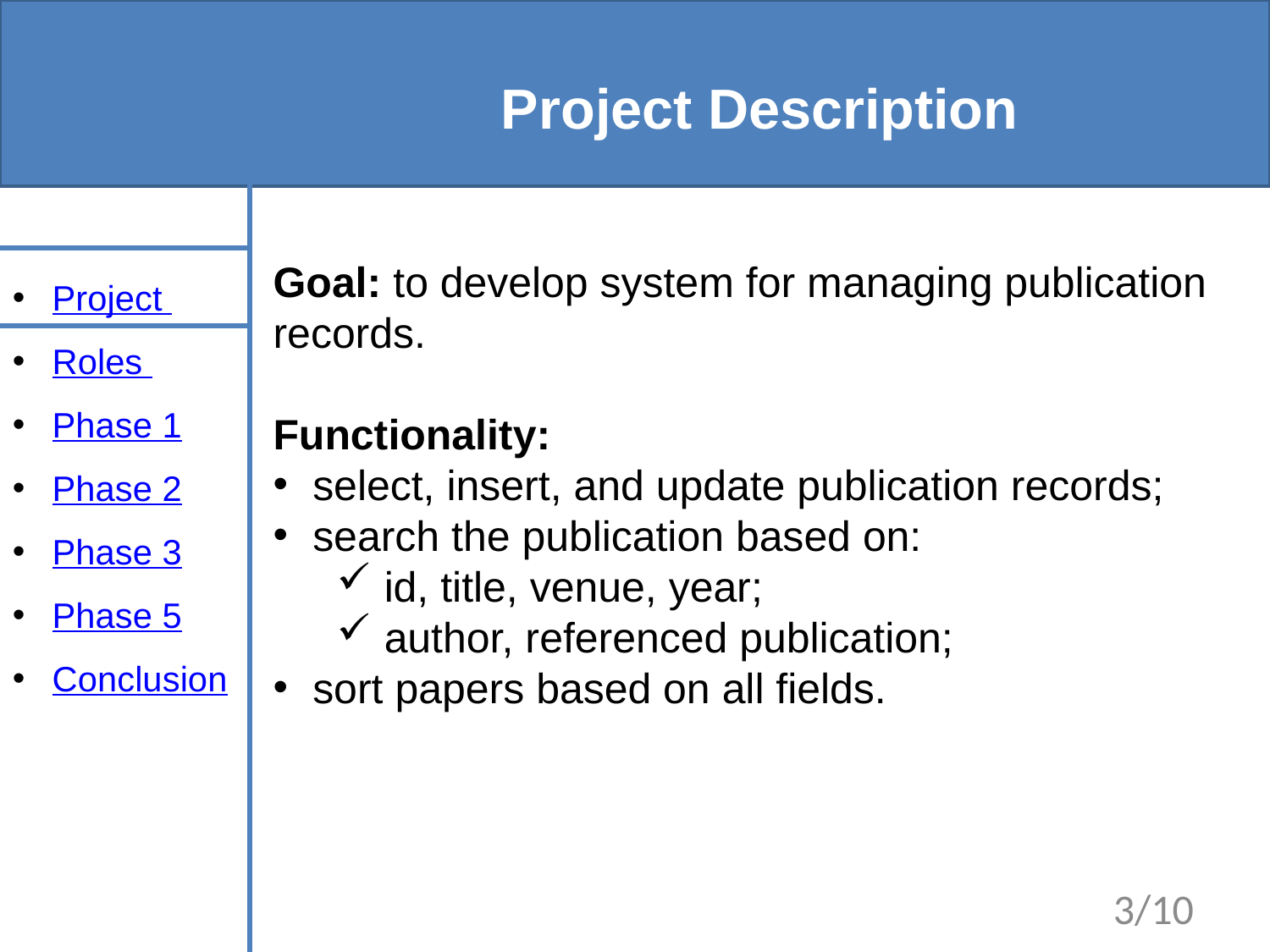

# Project Description

Project
Roles
Phase 1
Phase 2
Phase 3
Phase 5
Conclusion
Goal: to develop system for managing publication records.

Functionality:
select, insert, and update publication records;
search the publication based on:
id, title, venue, year;
author, referenced publication;
sort papers based on all fields.

3/10